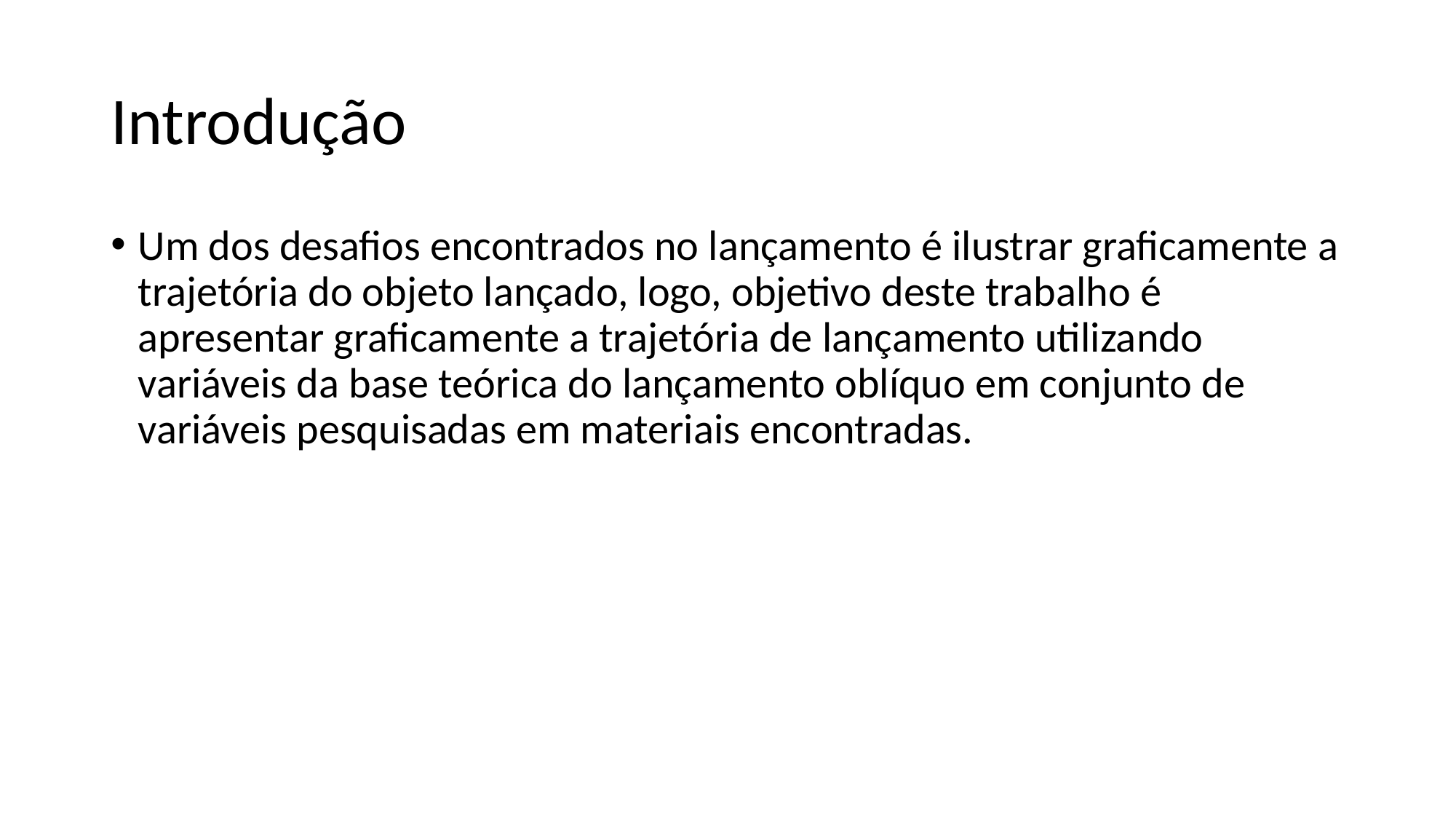

# Introdução
Um dos desafios encontrados no lançamento é ilustrar graficamente a trajetória do objeto lançado, logo, objetivo deste trabalho é apresentar graficamente a trajetória de lançamento utilizando variáveis da base teórica do lançamento oblíquo em conjunto de variáveis pesquisadas em materiais encontradas.